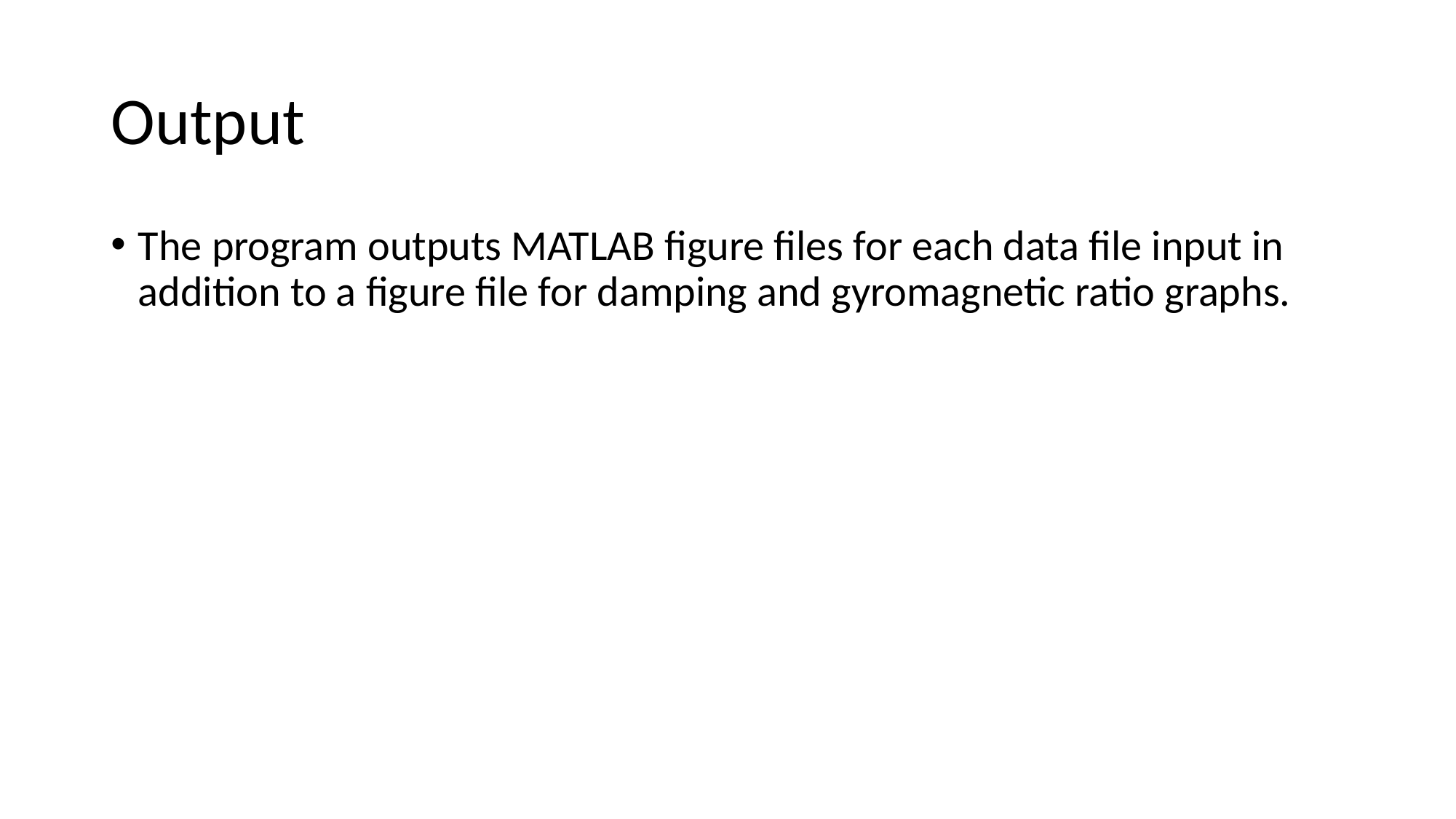

# Output
The program outputs MATLAB figure files for each data file input in addition to a figure file for damping and gyromagnetic ratio graphs.